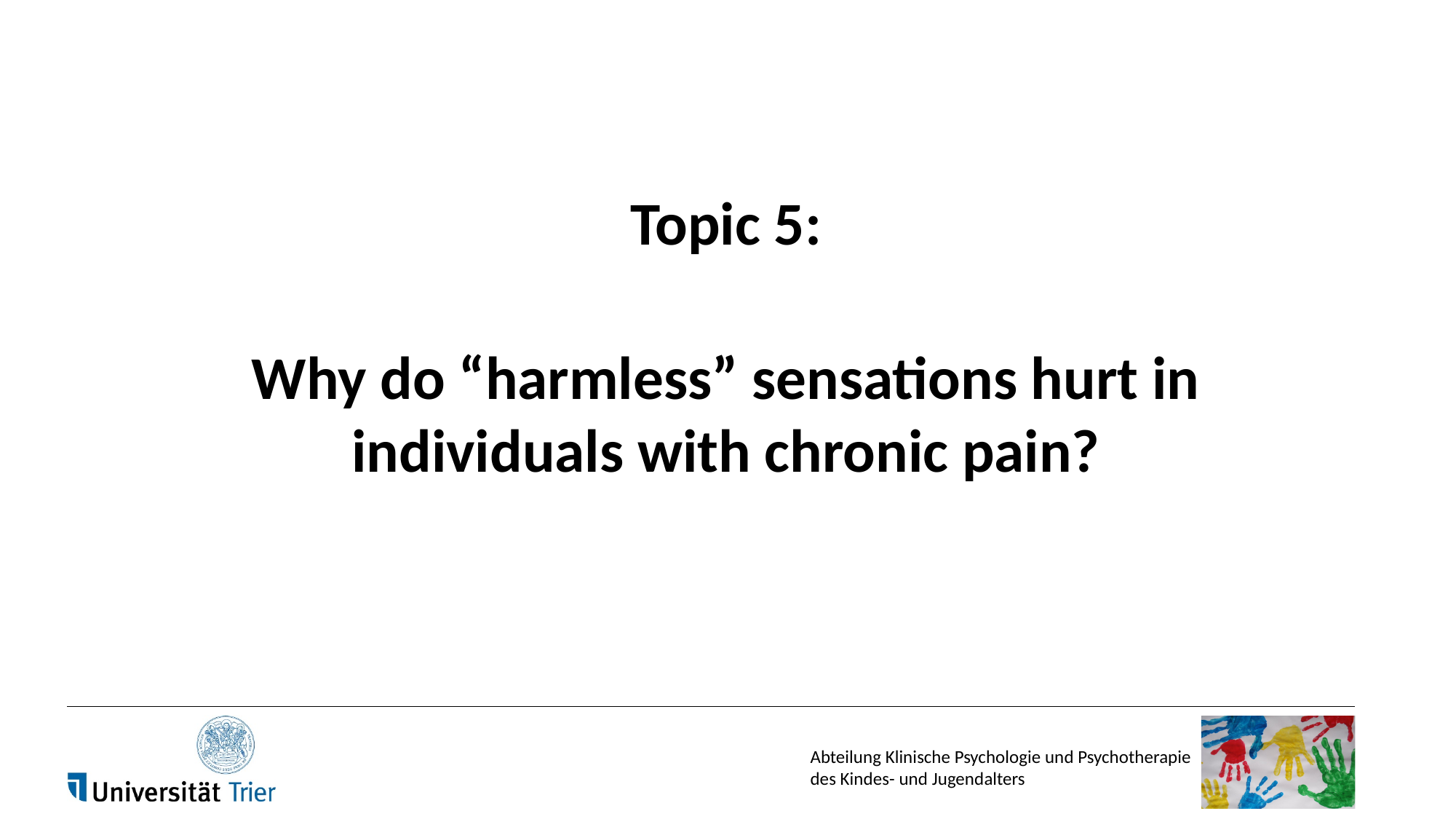

#
Topic 5:

Why do “harmless” sensations hurt in individuals with chronic pain?